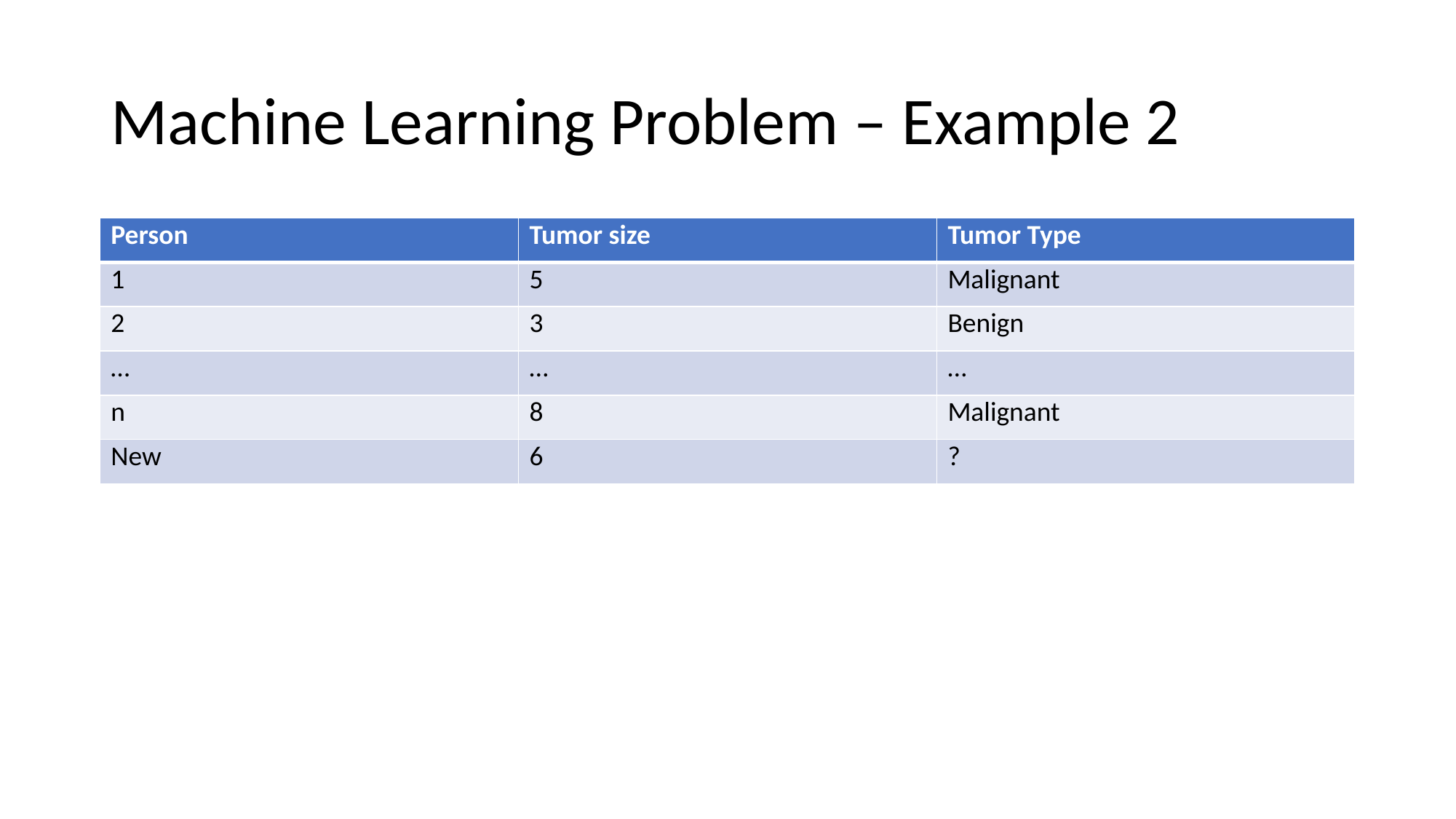

# Machine Learning Problem – Example 2
| Person | Tumor size | Tumor Type |
| --- | --- | --- |
| 1 | 5 | Malignant |
| 2 | 3 | Benign |
| … | … | … |
| n | 8 | Malignant |
| New | 6 | ? |